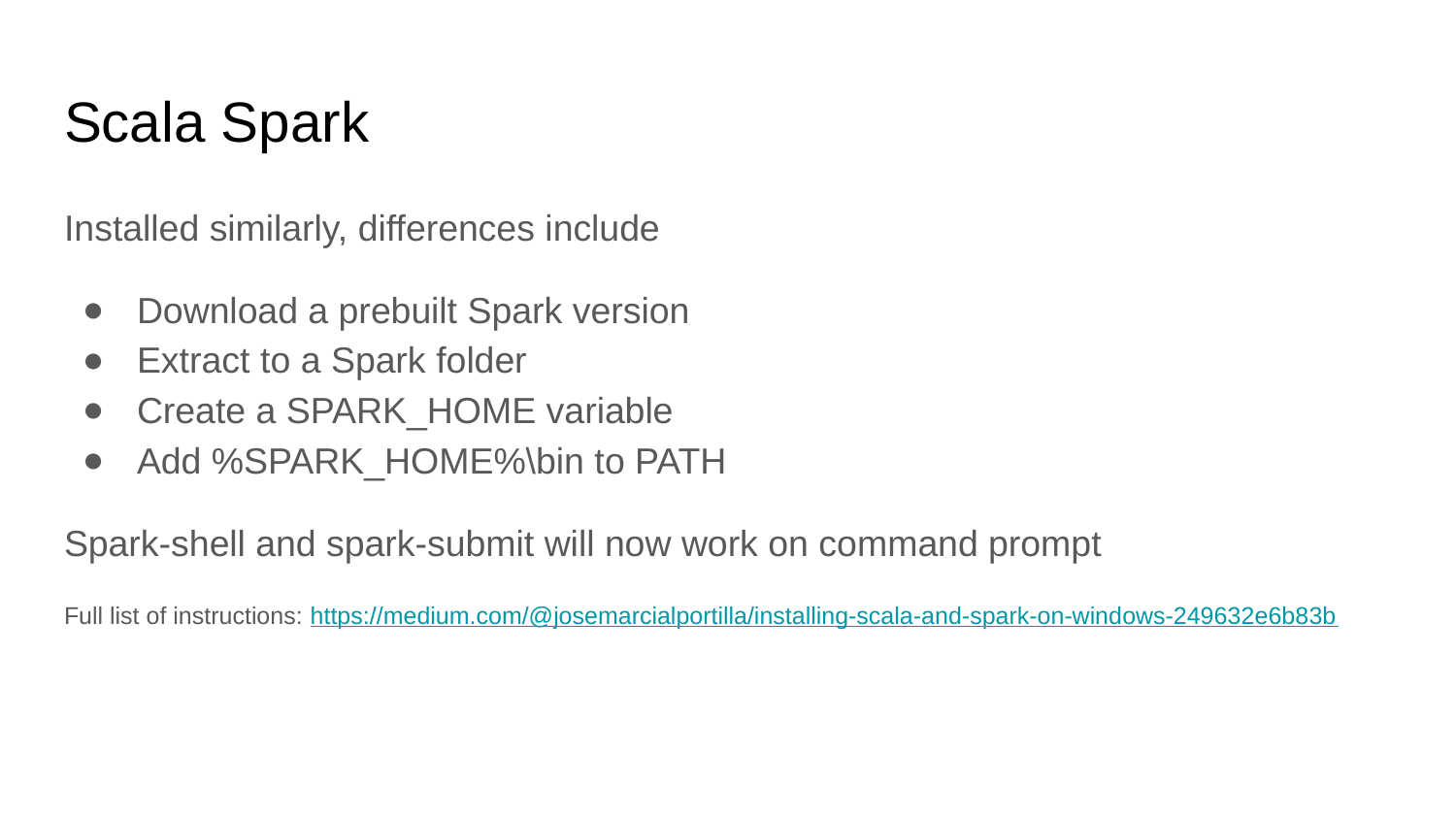

# Scala Spark
Installed similarly, differences include
Download a prebuilt Spark version
Extract to a Spark folder
Create a SPARK_HOME variable
Add %SPARK_HOME%\bin to PATH
Spark-shell and spark-submit will now work on command prompt
Full list of instructions: https://medium.com/@josemarcialportilla/installing-scala-and-spark-on-windows-249632e6b83b